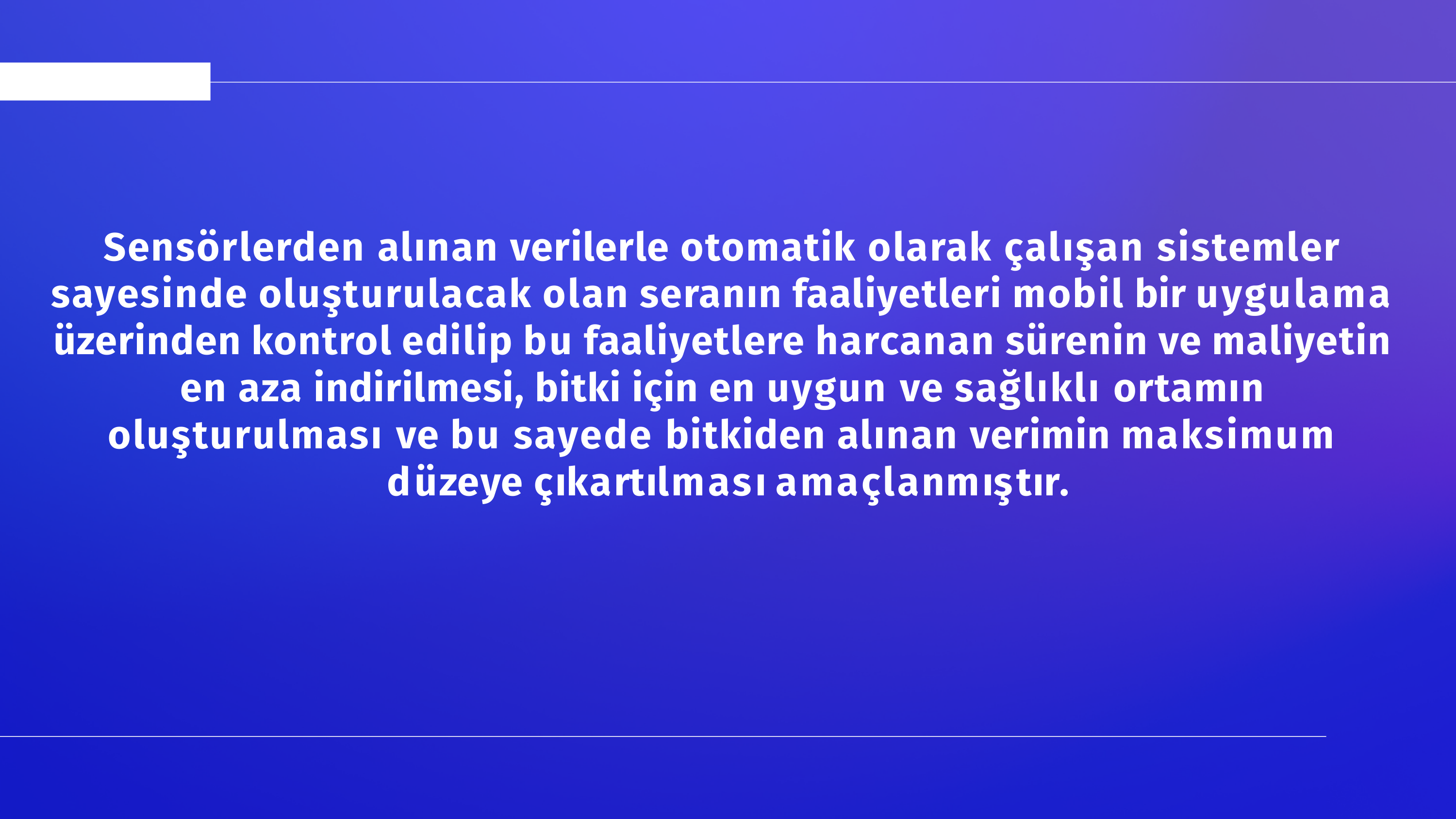

Sensörlerden alınan verilerle otomatik olarak çalışan sistemler  sayesinde oluşturulacak olan seranın faaliyetleri mobil bir uygulama  üzerinden kontrol edilip bu faaliyetlere harcanan sürenin ve maliyetin  en aza indirilmesi, bitki için en uygun ve sağlıklı ortamın  oluşturulması ve bu sayede bitkiden alınan verimin maksimum  düzeye çıkartılması amaçlanmıştır.